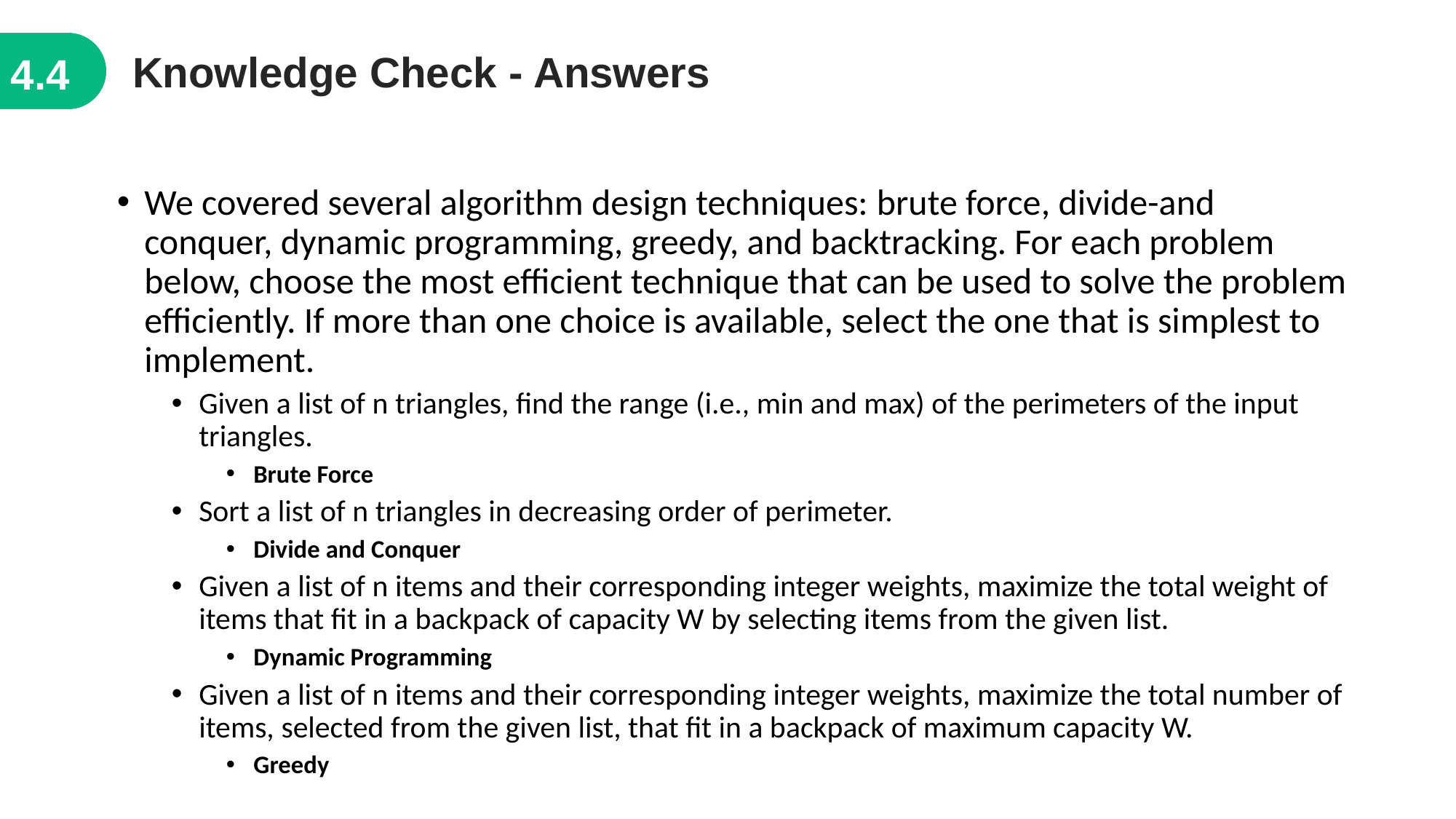

Knowledge Check - Answers
4.4
We covered several algorithm design techniques: brute force, divide-and conquer, dynamic programming, greedy, and backtracking. For each problem below, choose the most efficient technique that can be used to solve the problem efficiently. If more than one choice is available, select the one that is simplest to implement.
Given a list of n triangles, find the range (i.e., min and max) of the perimeters of the input triangles.
Brute Force
Sort a list of n triangles in decreasing order of perimeter.
Divide and Conquer
Given a list of n items and their corresponding integer weights, maximize the total weight of items that fit in a backpack of capacity W by selecting items from the given list.
Dynamic Programming
Given a list of n items and their corresponding integer weights, maximize the total number of items, selected from the given list, that fit in a backpack of maximum capacity W.
Greedy